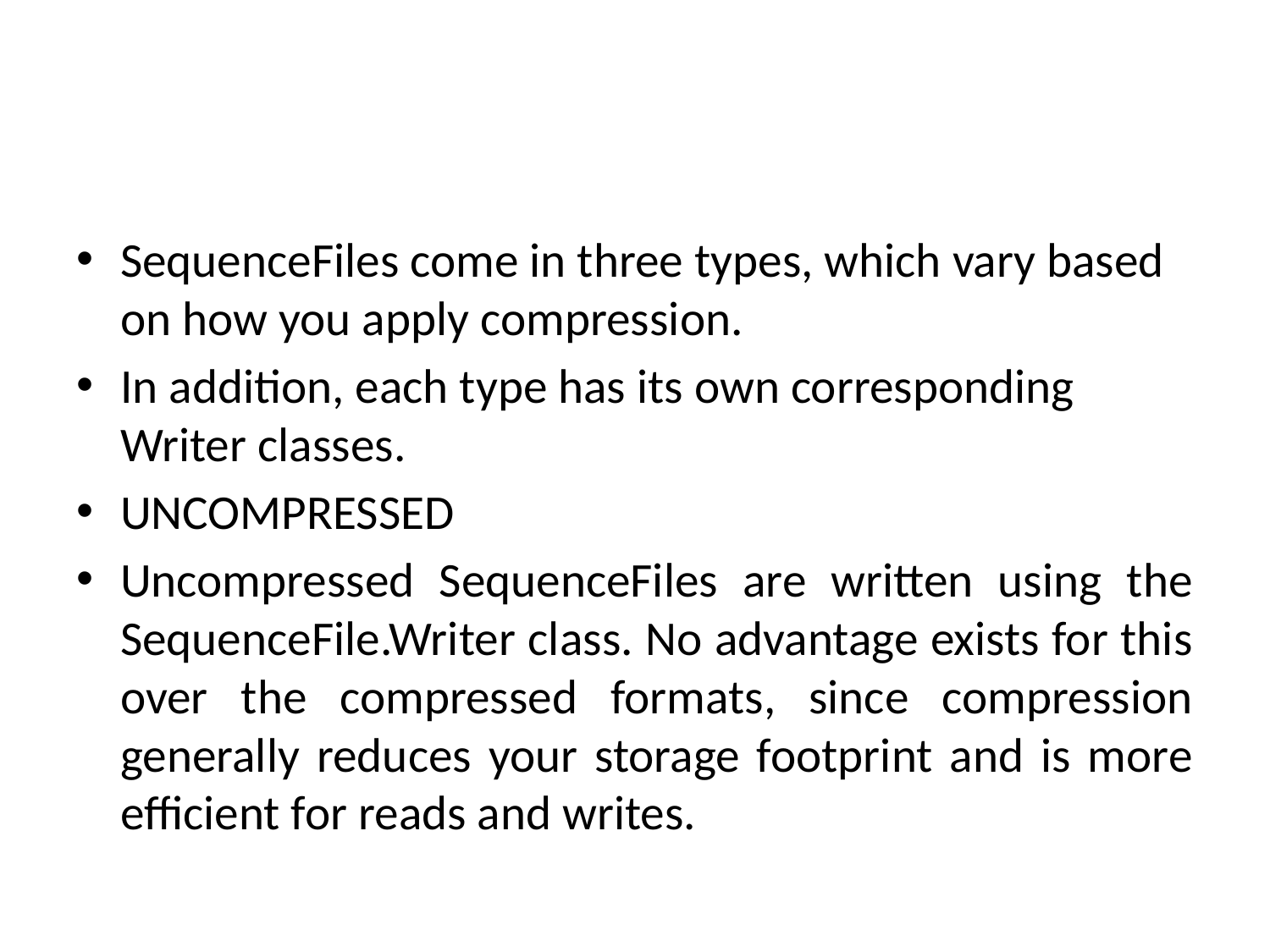

#
SequenceFiles come in three types, which vary based on how you apply compression.
In addition, each type has its own corresponding Writer classes.
UNCOMPRESSED
Uncompressed SequenceFiles are written using the SequenceFile.Writer class. No advantage exists for this over the compressed formats, since compression generally reduces your storage footprint and is more efficient for reads and writes.